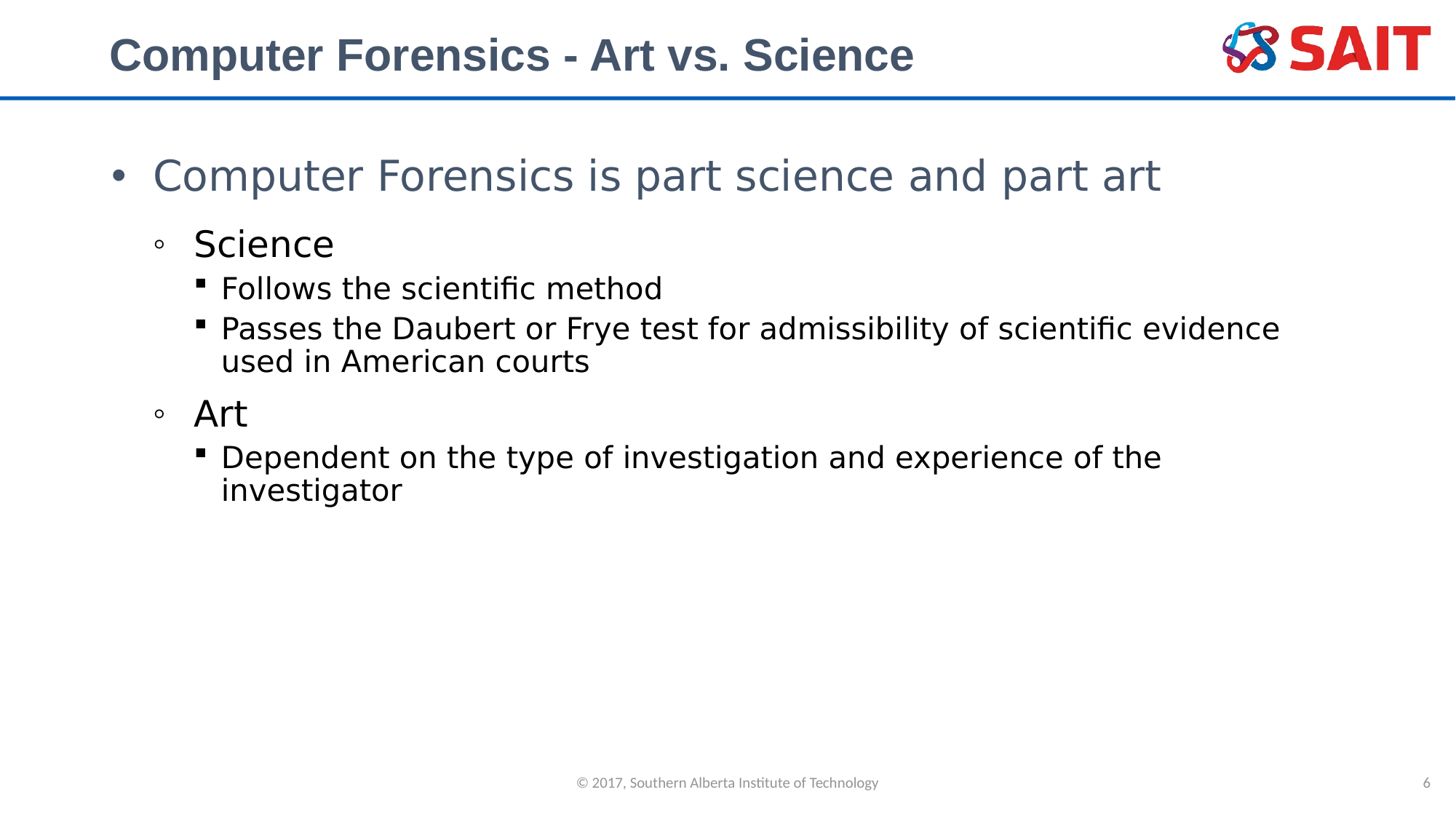

# Computer Forensics - Art vs. Science
Computer Forensics is part science and part art
Science
Follows the scientific method
Passes the Daubert or Frye test for admissibility of scientific evidence used in American courts
Art
Dependent on the type of investigation and experience of the investigator